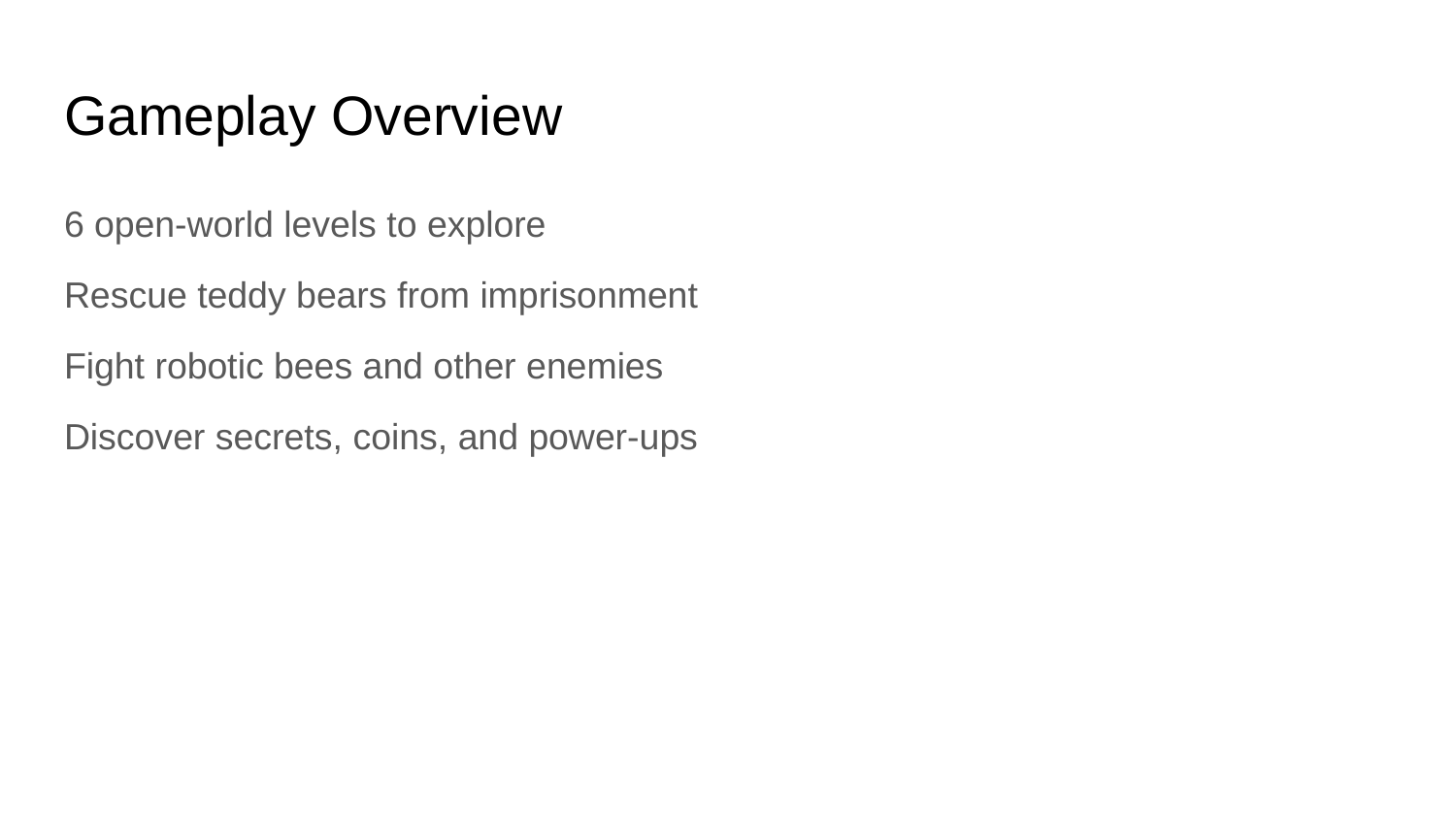

# Gameplay Overview
6 open-world levels to explore
Rescue teddy bears from imprisonment
Fight robotic bees and other enemies
Discover secrets, coins, and power-ups